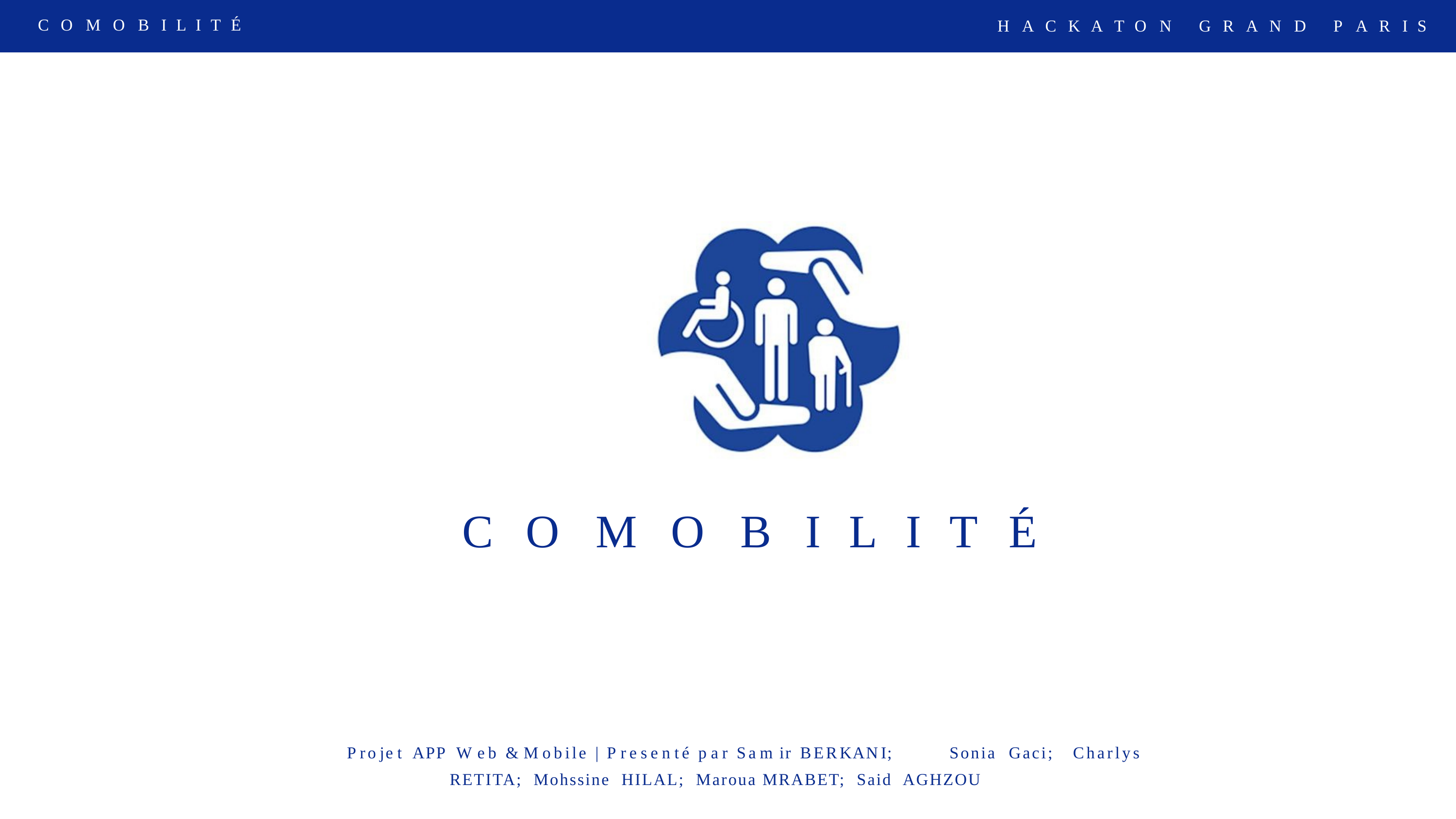

C
O
M
O
B
I
L
I
T
É
H
A
C
K
A
T
O
N
G
R
A
N
D
P
A
R
I
S

C
O
M
O
B
I
L
I
T
É
Projet  APP  Web & Mobile | Presenté par Samir  BERKANI;
Sonia  Gaci;
Charlys
RETITA;  Mohssine  HILAL;  Maroua MRABET;  Said  AGHZOU